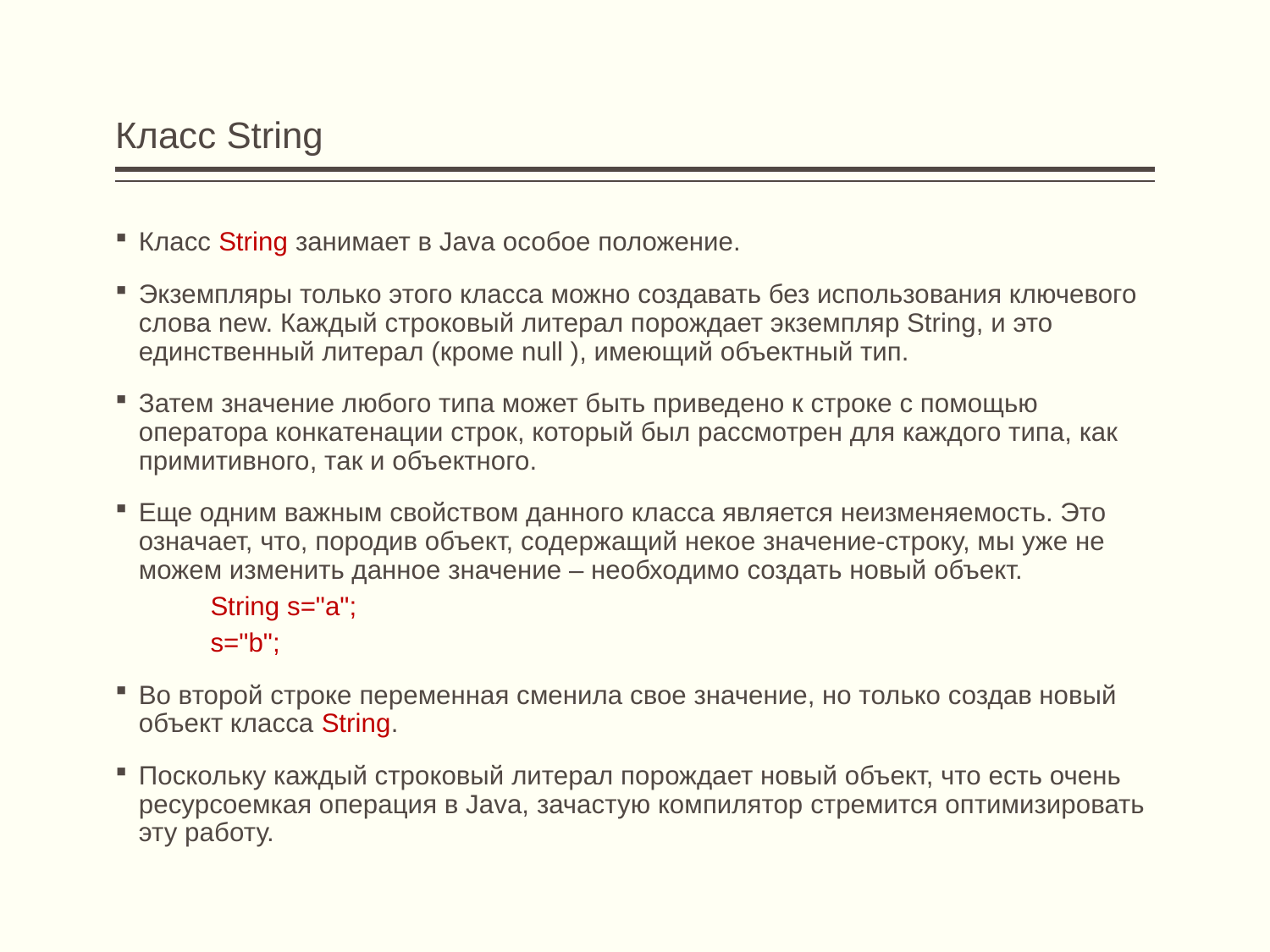

# Класс String
Класс String занимает в Java особое положение.
Экземпляры только этого класса можно создавать без использования ключевого слова new. Каждый строковый литерал порождает экземпляр String, и это единственный литерал (кроме null ), имеющий объектный тип.
Затем значение любого типа может быть приведено к строке с помощью оператора конкатенации строк, который был рассмотрен для каждого типа, как примитивного, так и объектного.
Еще одним важным свойством данного класса является неизменяемость. Это означает, что, породив объект, содержащий некое значение-строку, мы уже не можем изменить данное значение – необходимо создать новый объект.
String s="a";
s="b";
Во второй строке переменная сменила свое значение, но только создав новый объект класса String.
Поскольку каждый строковый литерал порождает новый объект, что есть очень ресурсоемкая операция в Java, зачастую компилятор стремится оптимизировать эту работу.